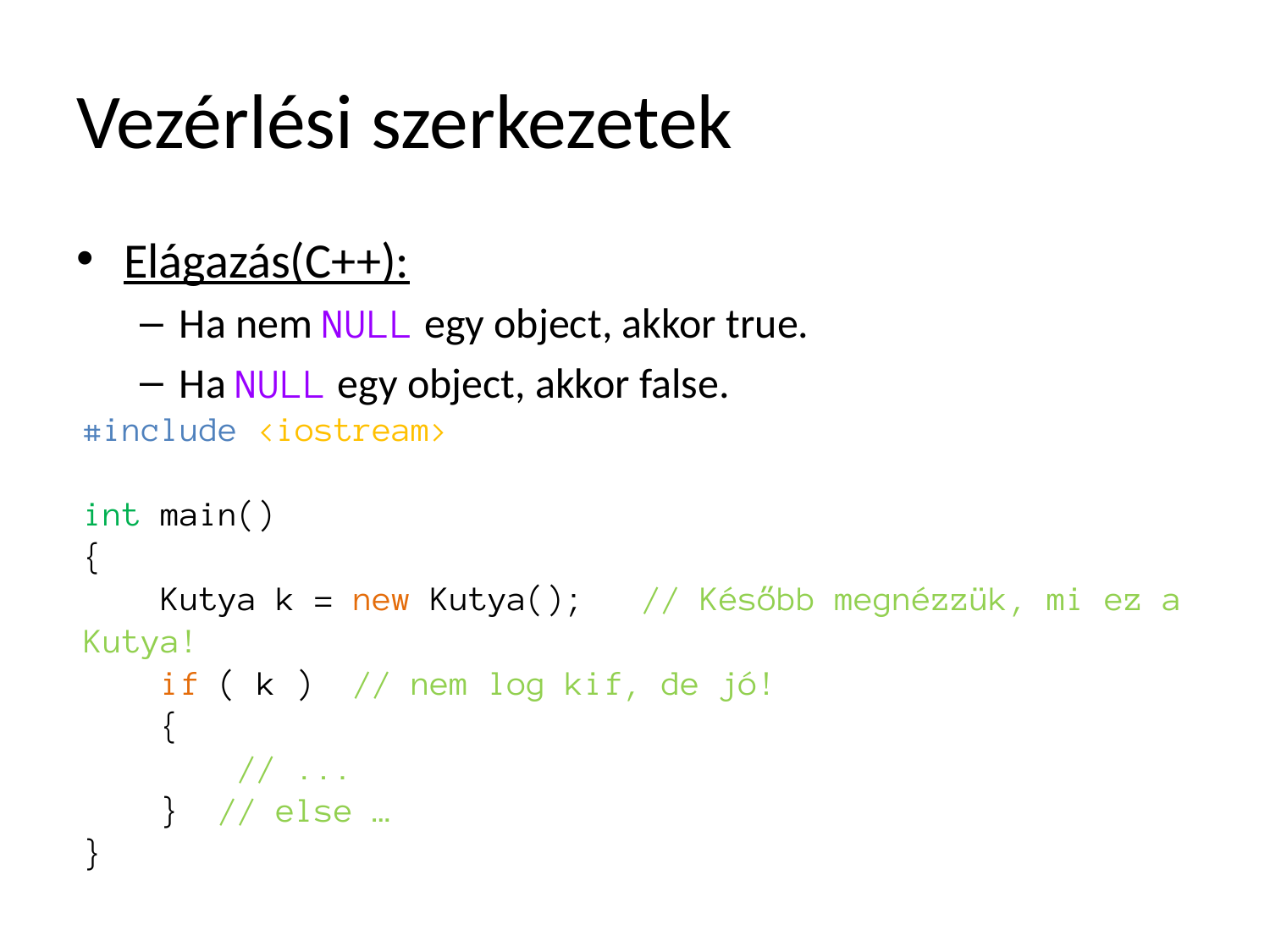

# Vezérlési szerkezetek
Elágazás(C++):
Ha nem NULL egy object, akkor true.
Ha NULL egy object, akkor false.
#include <iostream>

int main()
{
    Kutya k = new Kutya();   // Később megnézzük, mi ez a Kutya!
    if ( k )  // nem log kif, de jó!
    {
        // ...
    }  // else …
}